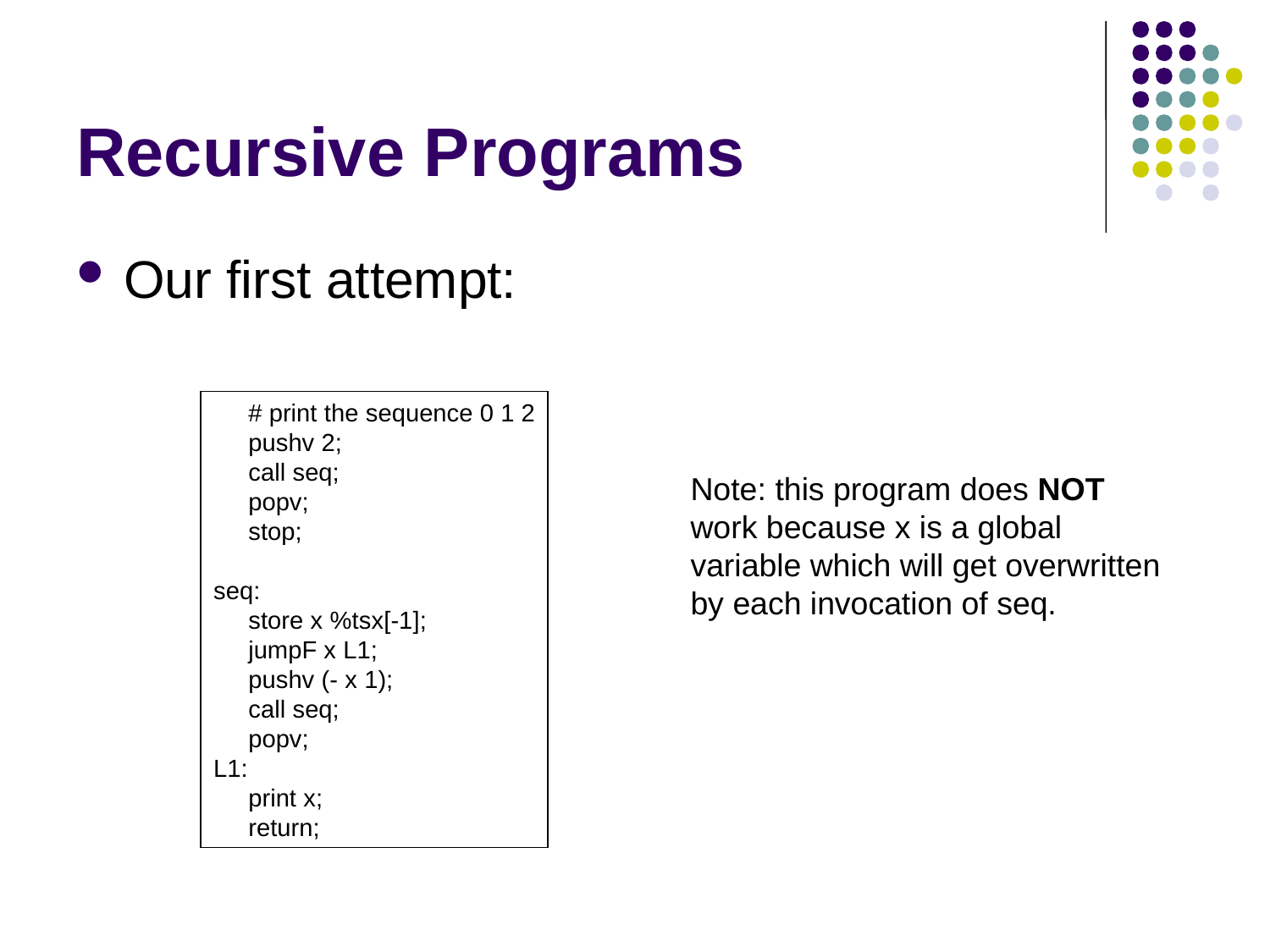

# Recursive Programs
Our first attempt:
     # print the sequence 0 1 2
     pushv 2;
     call seq;
     popv;
     stop;

seq:
     store x %tsx[-1];
     jumpF x L1;
     pushv (- x 1);
     call seq;
     popv;
L1:
     print x;
     return;
Note: this program does NOT
work because x is a global
variable which will get overwritten
by each invocation of seq.